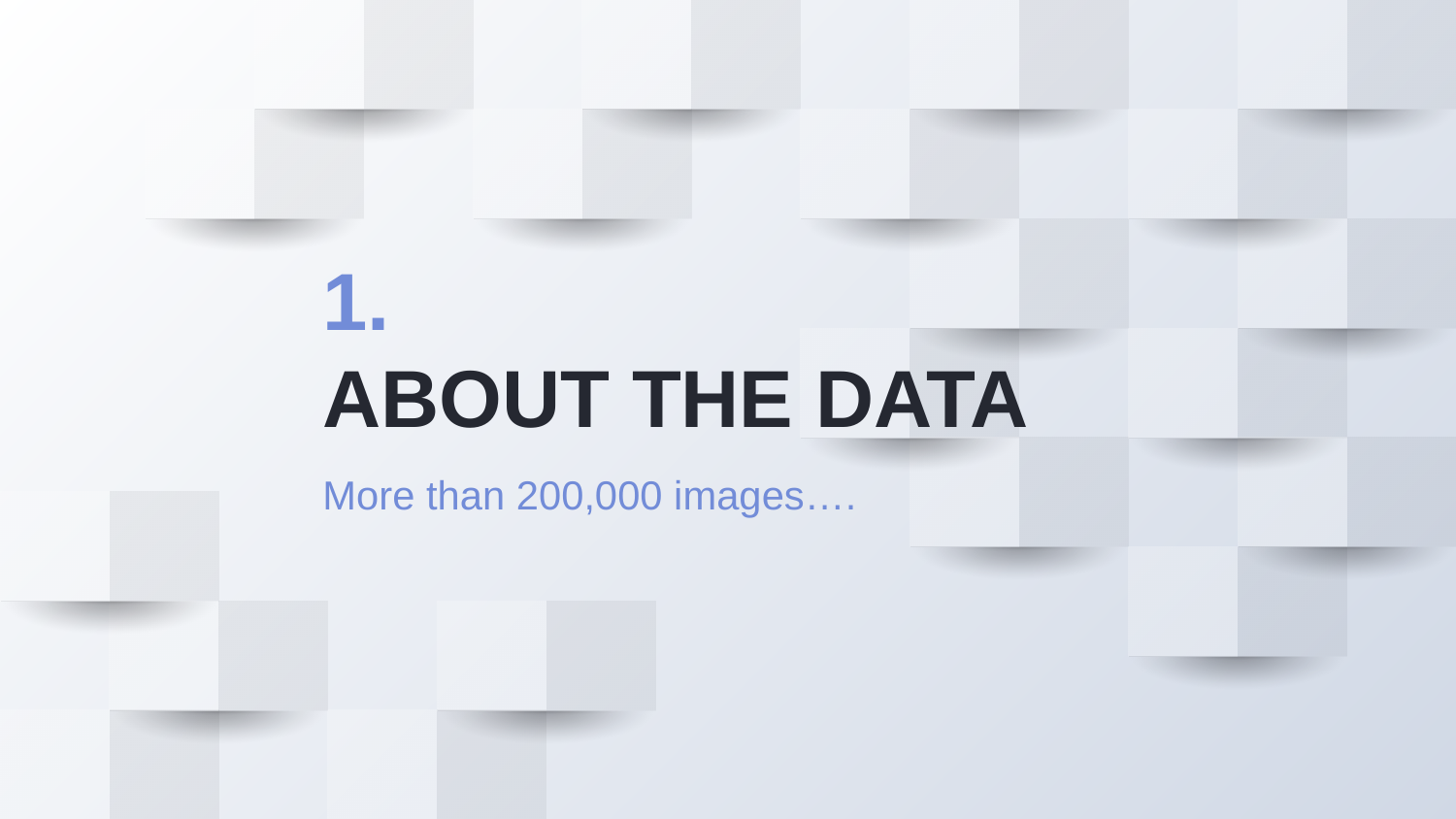

# 1.
ABOUT THE DATA
More than 200,000 images….